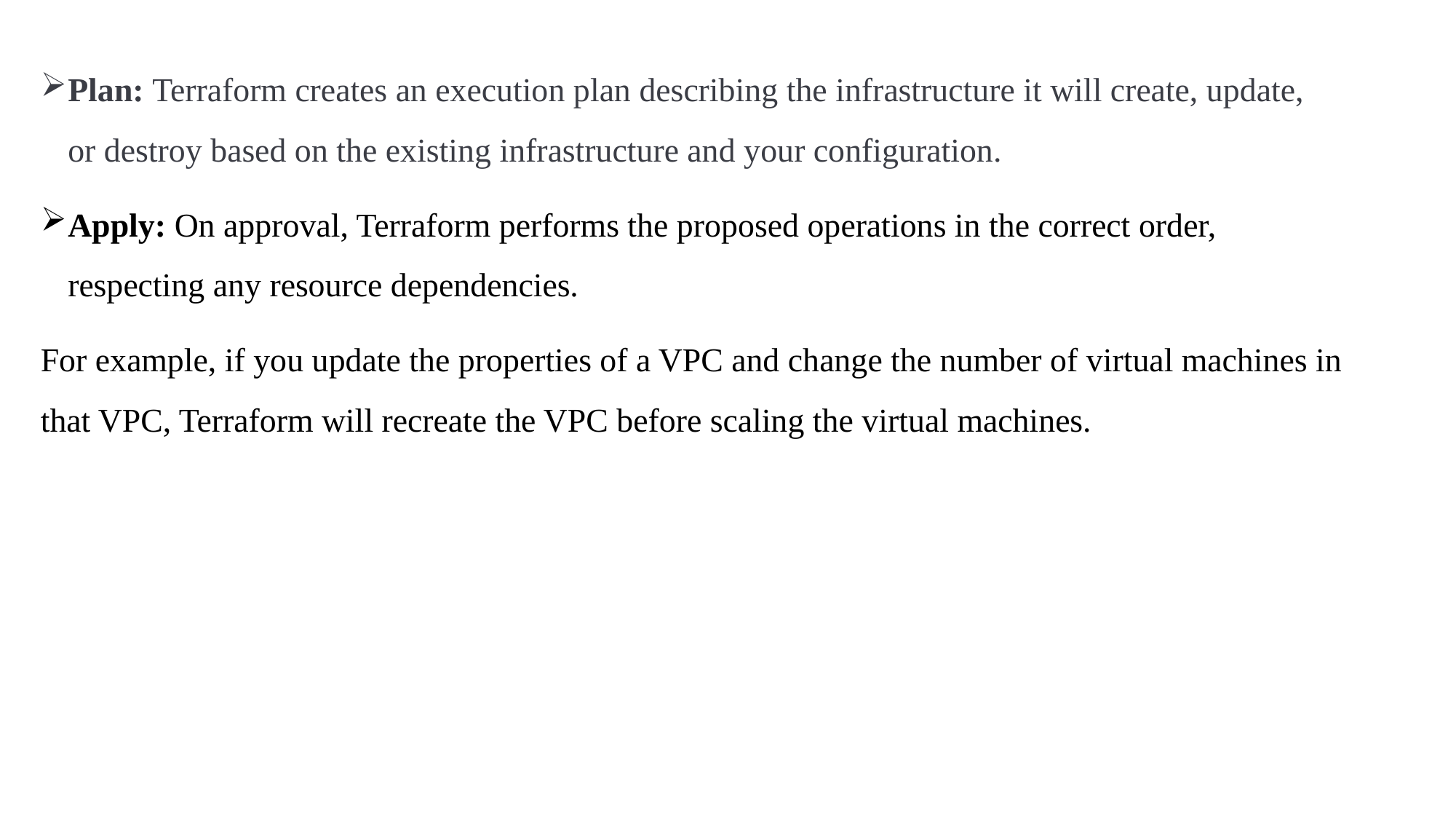

Plan: Terraform creates an execution plan describing the infrastructure it will create, update, or destroy based on the existing infrastructure and your configuration.
Apply: On approval, Terraform performs the proposed operations in the correct order, respecting any resource dependencies.
For example, if you update the properties of a VPC and change the number of virtual machines in that VPC, Terraform will recreate the VPC before scaling the virtual machines.